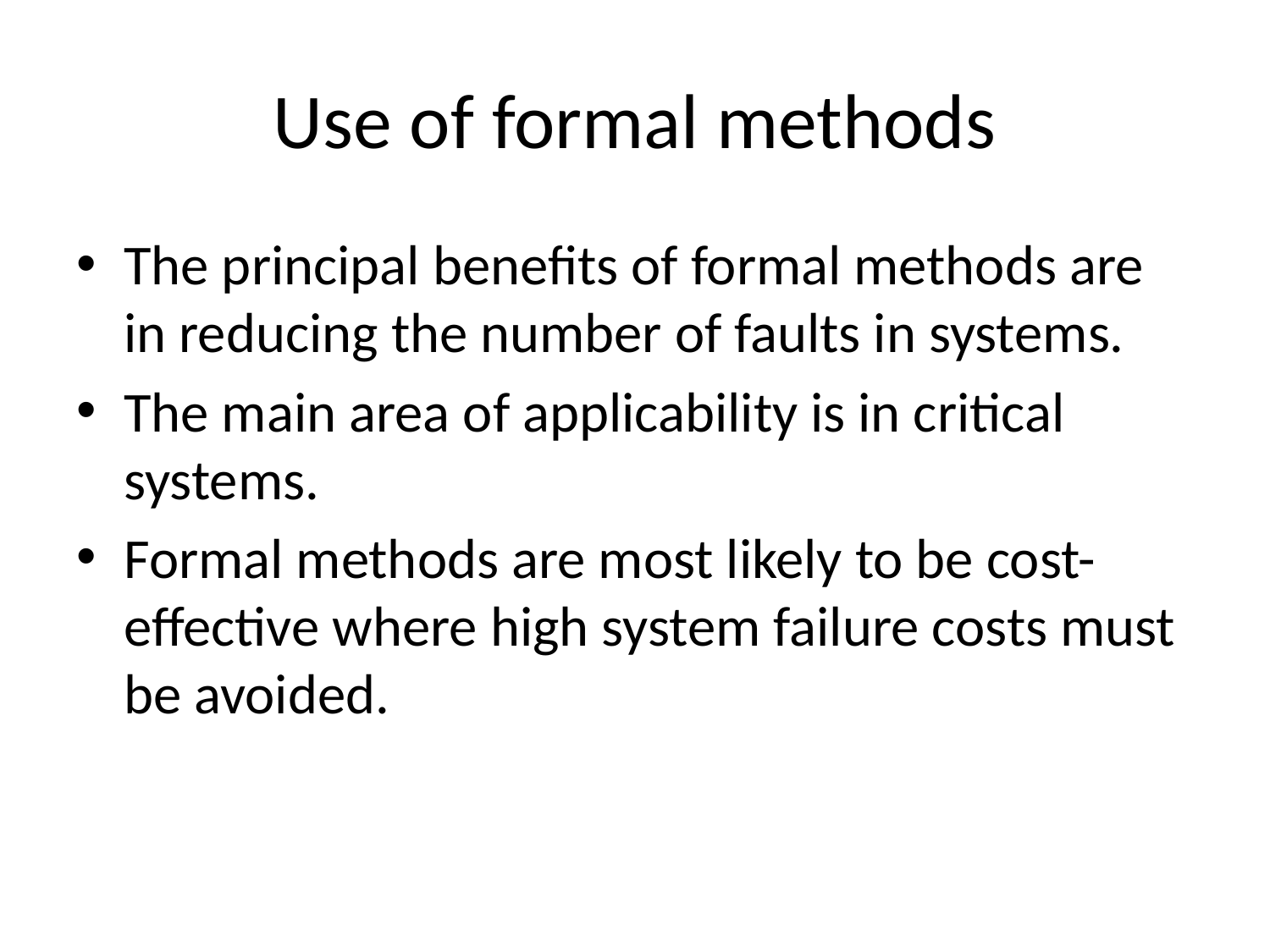

# Use of formal methods
The principal benefits of formal methods are in reducing the number of faults in systems.
The main area of applicability is in critical systems.
Formal methods are most likely to be cost-effective where high system failure costs must be avoided.